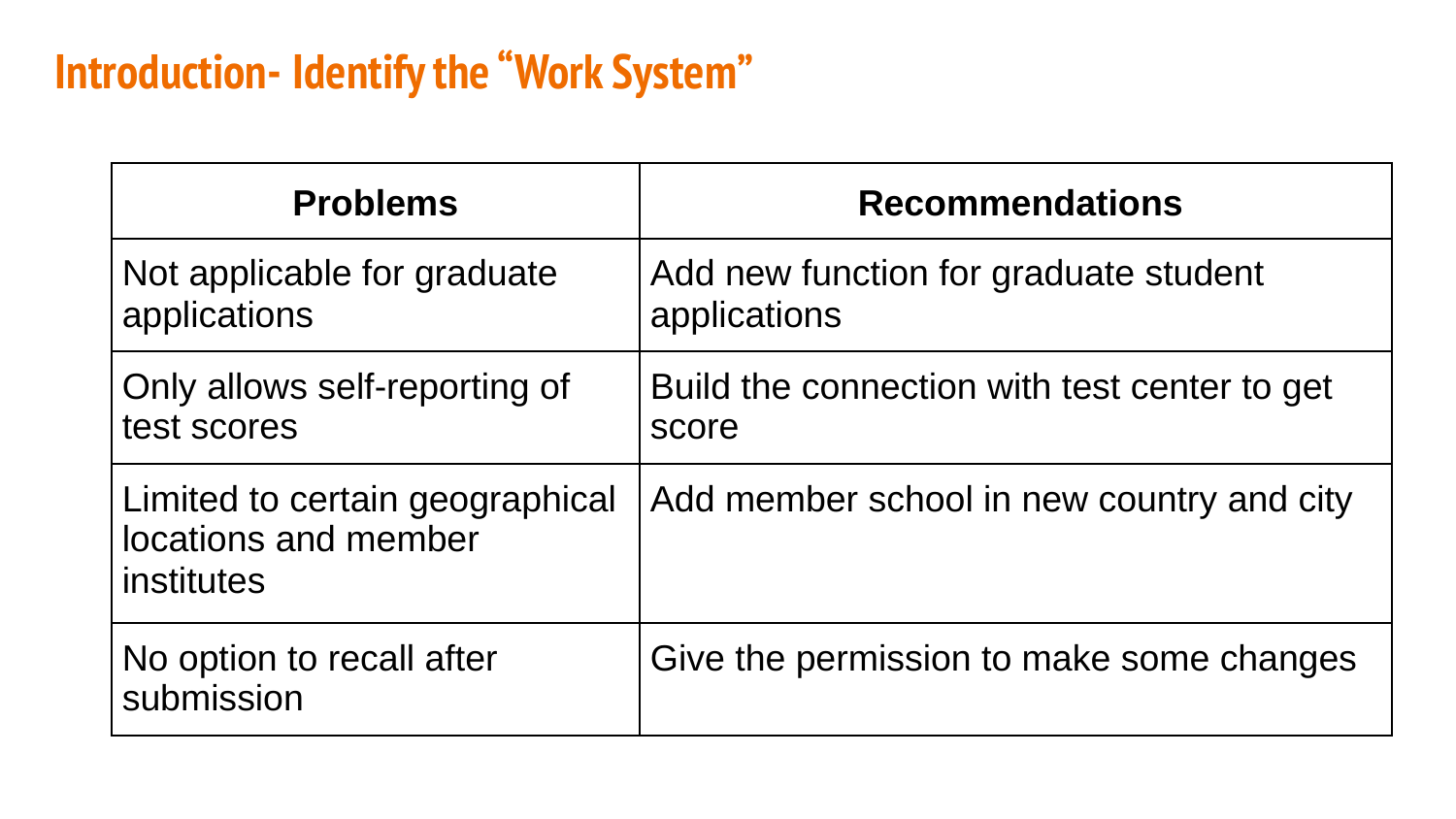

# Introduction- Identify the “Work System”
| Problems | Recommendations |
| --- | --- |
| Not applicable for graduate applications | Add new function for graduate student applications |
| Only allows self-reporting of test scores | Build the connection with test center to get score |
| Limited to certain geographical locations and member institutes | Add member school in new country and city |
| No option to recall after submission | Give the permission to make some changes |